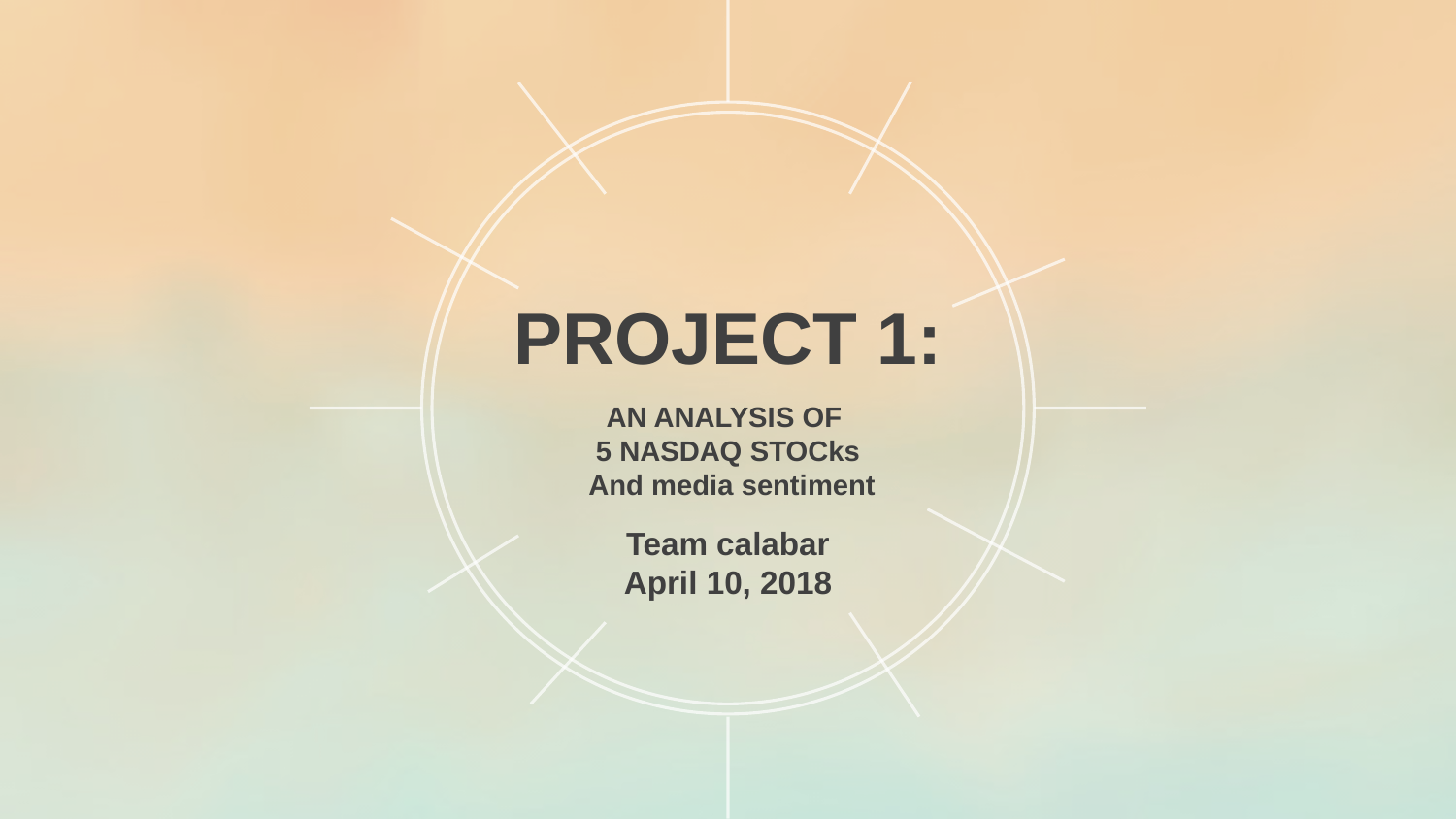

PROJECT 1:
AN ANALYSIS OF
5 NASDAQ STOCks
 And media sentiment
Team calabar
April 10, 2018